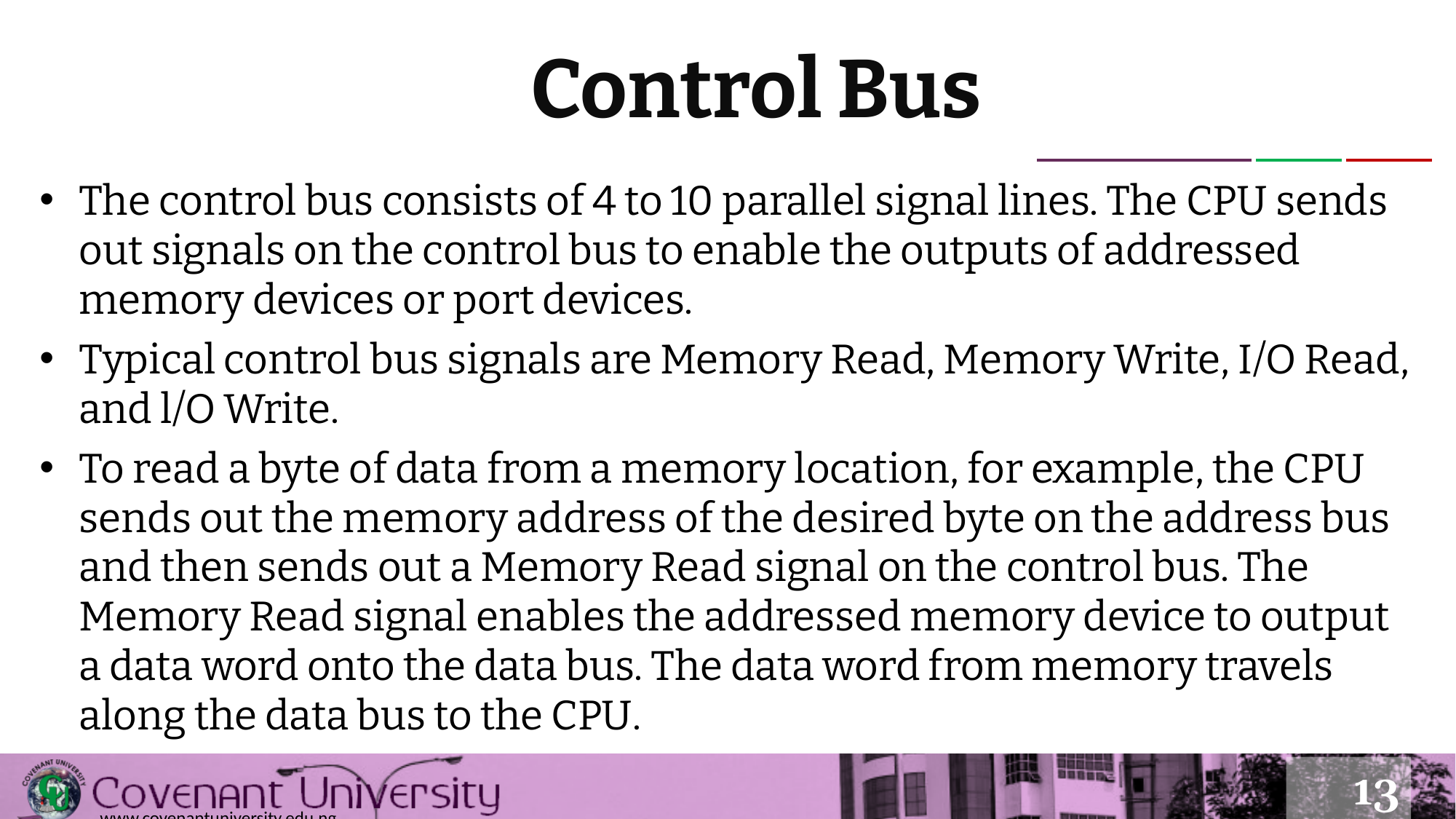

# Control Bus
The control bus consists of 4 to 10 parallel signal lines. The CPU sends out signals on the control bus to enable the outputs of addressed memory devices or port devices.
Typical control bus signals are Memory Read, Memory Write, I/O Read, and l/O Write.
To read a byte of data from a memory location, for example, the CPU sends out the memory address of the desired byte on the address bus and then sends out a Memory Read signal on the control bus. The Memory Read signal enables the addressed memory device to output a data word onto the data bus. The data word from memory travels along the data bus to the CPU.